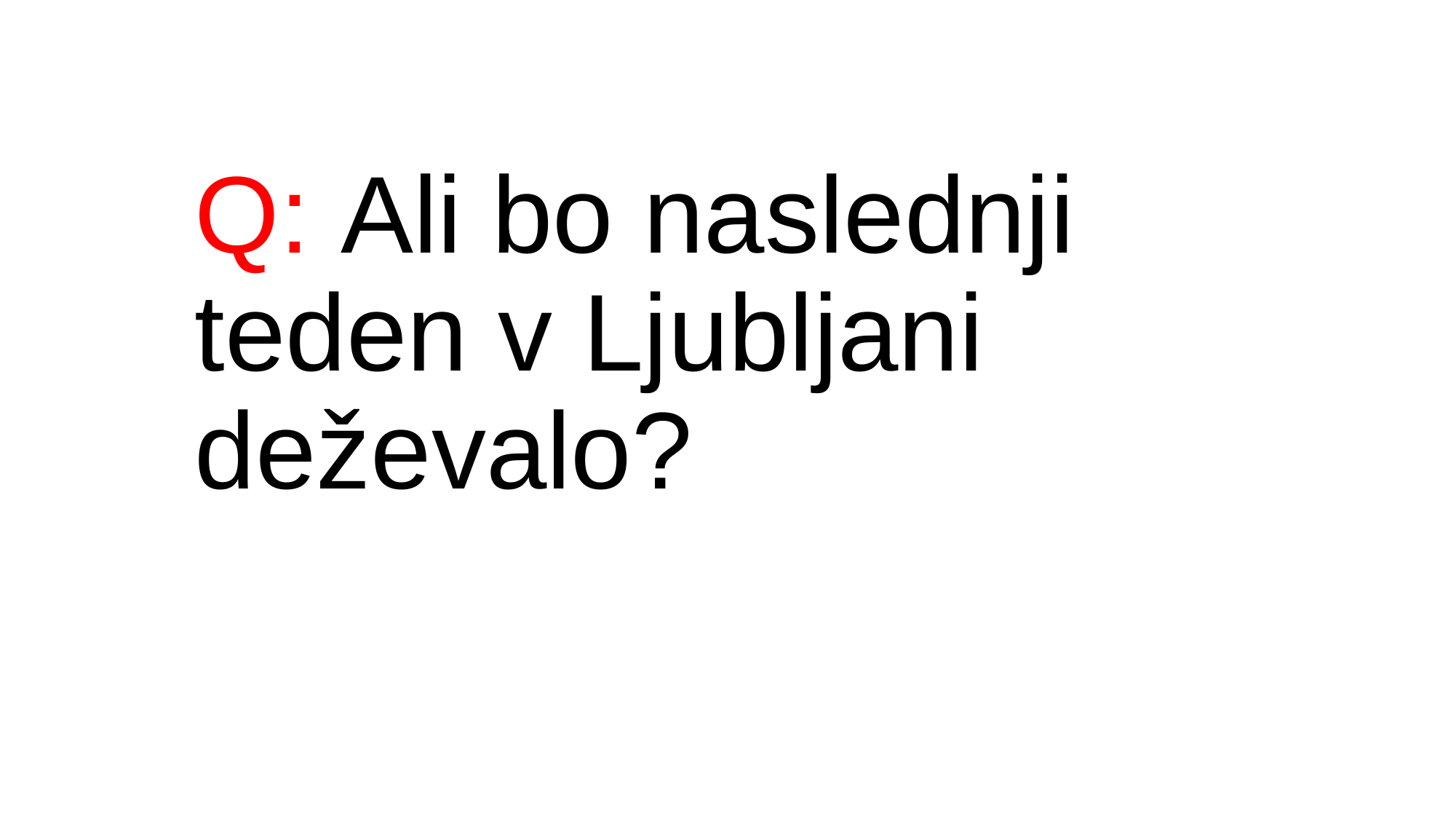

# Q: Ali bo naslednji teden v Ljubljani deževalo?